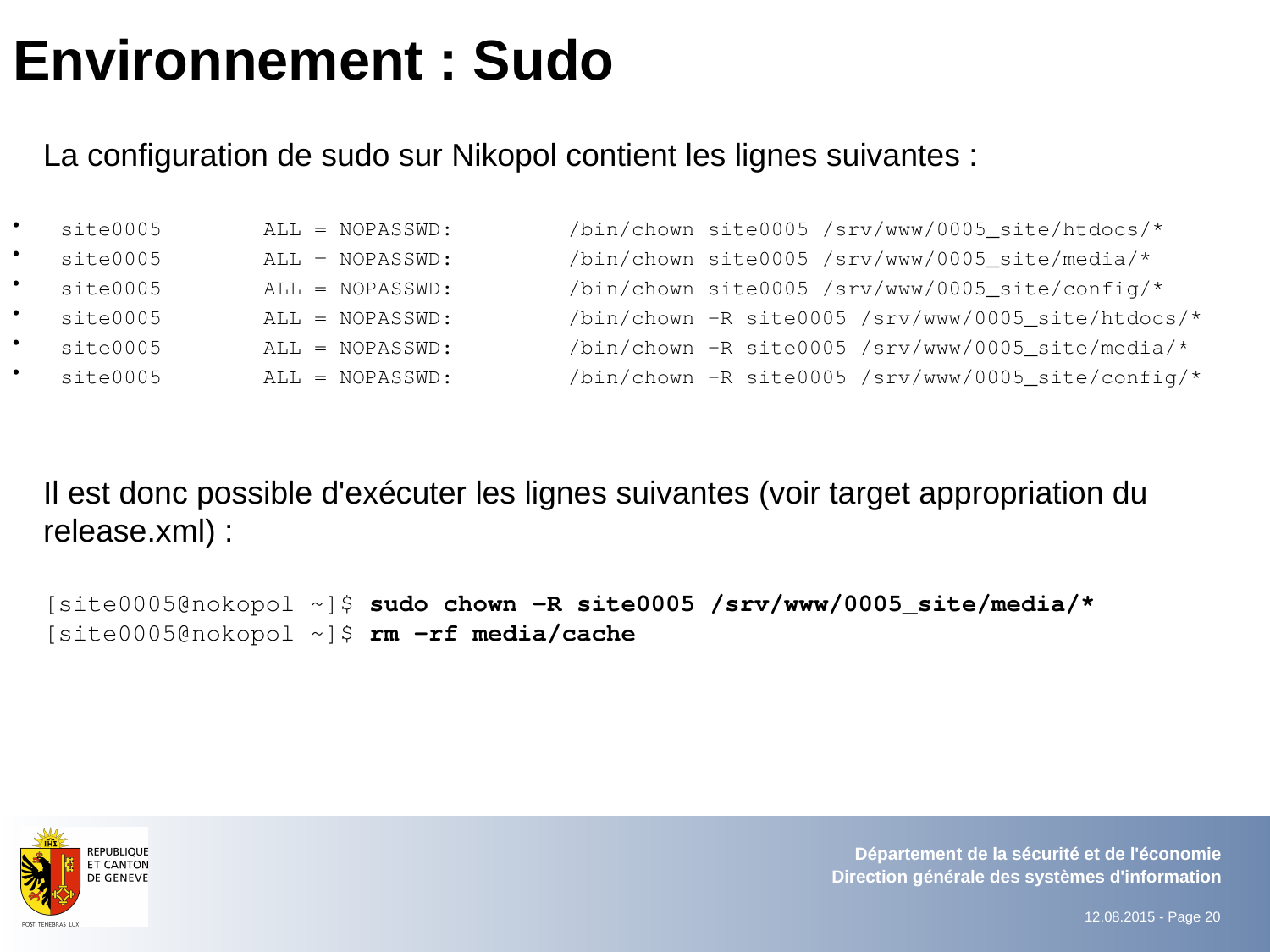

# Environnement : Sudo
La configuration de sudo sur Nikopol contient les lignes suivantes :
site0005        ALL = NOPASSWD:         /bin/chown site0005 /srv/www/0005_site/htdocs/*
site0005        ALL = NOPASSWD:         /bin/chown site0005 /srv/www/0005_site/media/*
site0005        ALL = NOPASSWD:         /bin/chown site0005 /srv/www/0005_site/config/*
site0005        ALL = NOPASSWD:         /bin/chown -R site0005 /srv/www/0005_site/htdocs/*
site0005        ALL = NOPASSWD:         /bin/chown -R site0005 /srv/www/0005_site/media/*
site0005        ALL = NOPASSWD:         /bin/chown -R site0005 /srv/www/0005_site/config/*

Il est donc possible d'exécuter les lignes suivantes (voir target appropriation du release.xml) :

[site0005@nokopol ~]$ sudo chown –R site0005 /srv/www/0005_site/media/*
[site0005@nokopol ~]$ rm –rf media/cache